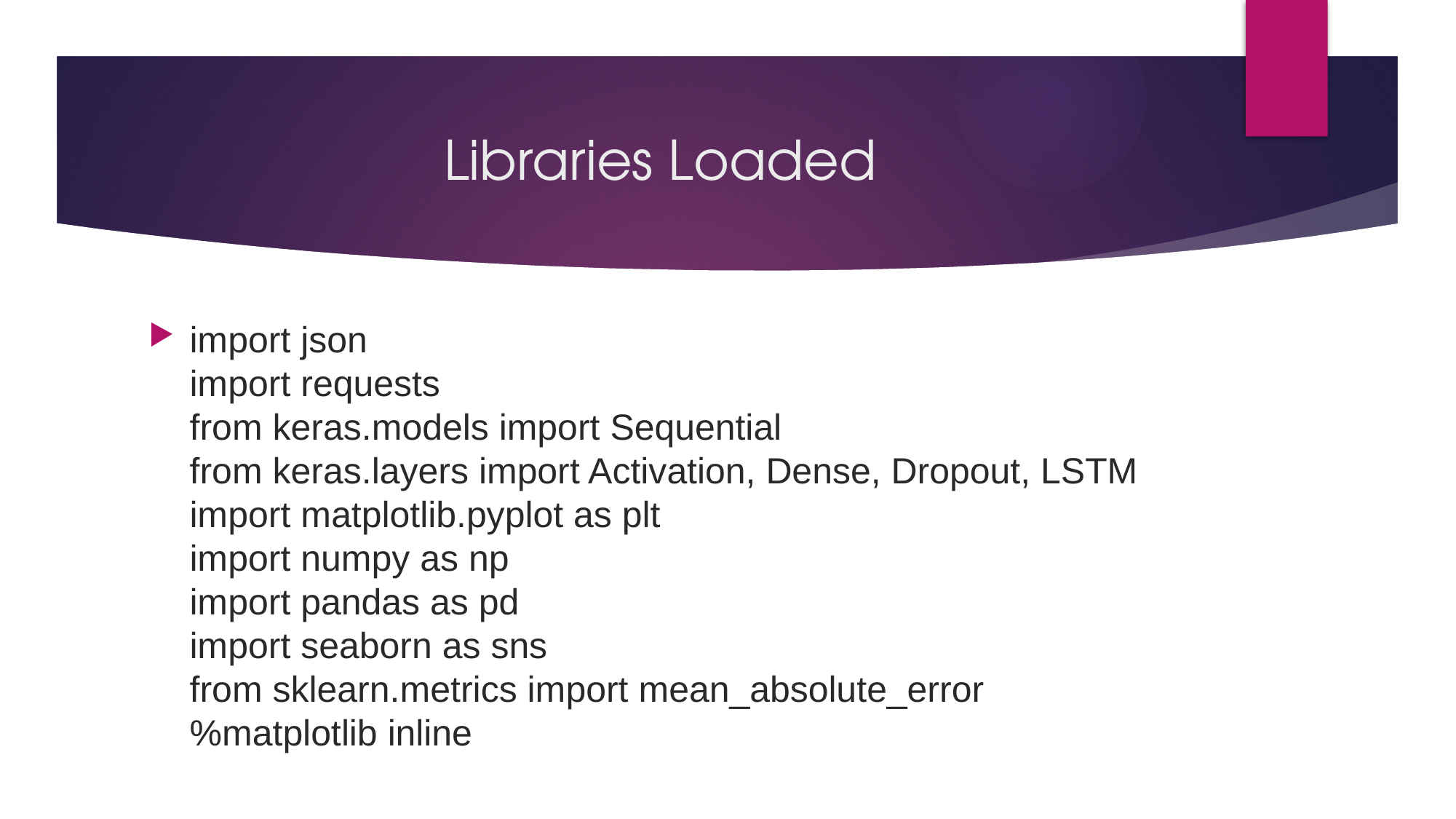

# Libraries Loaded
import json
import requests
from keras.models import Sequential
from keras.layers import Activation, Dense, Dropout, LSTM
import matplotlib.pyplot as plt
import numpy as np
import pandas as pd
import seaborn as sns
from sklearn.metrics import mean_absolute_error
%matplotlib inline